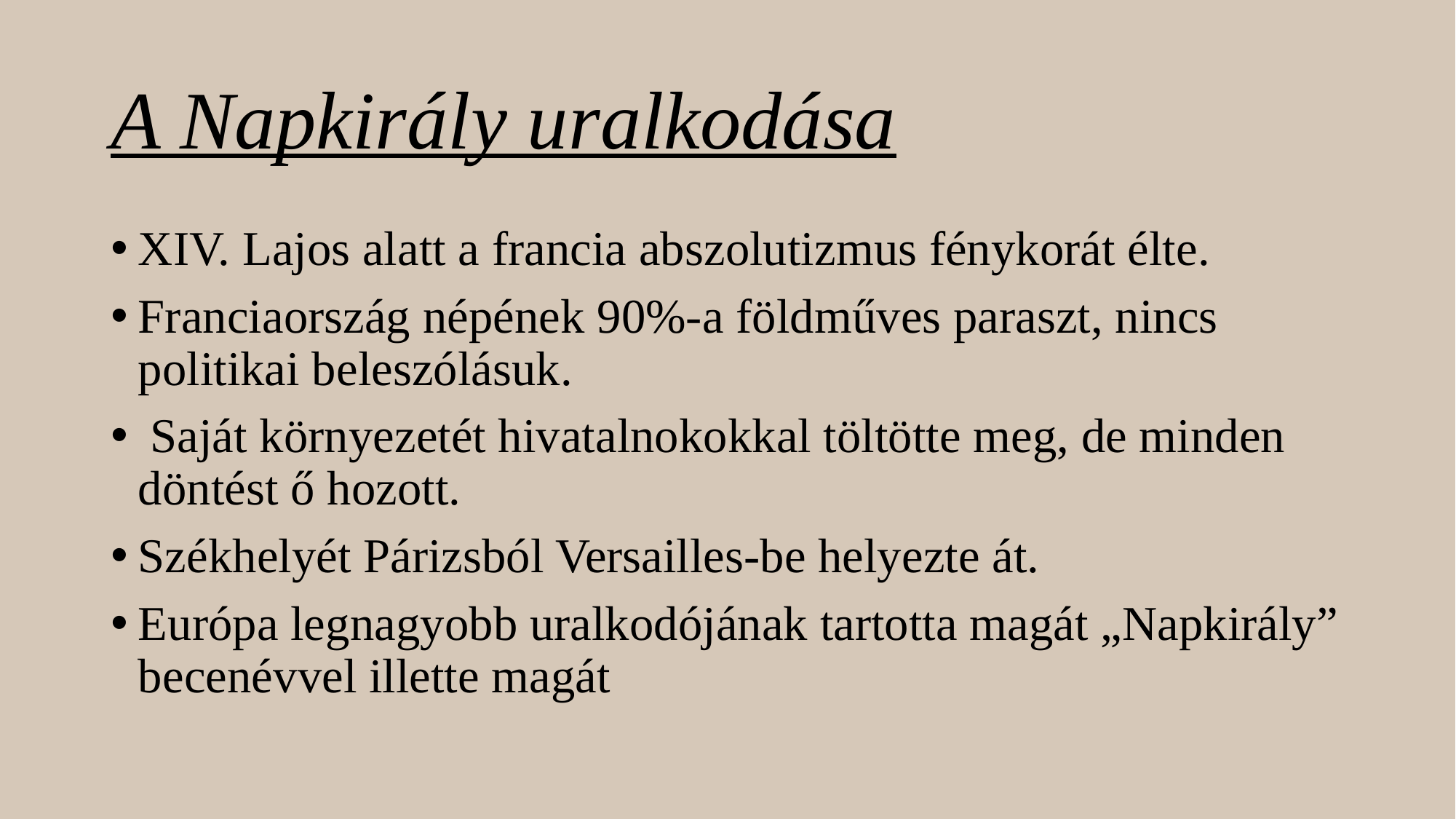

# A Napkirály uralkodása
XIV. Lajos alatt a francia abszolutizmus fénykorát élte.
Franciaország népének 90%-a földműves paraszt, nincs politikai beleszólásuk.
 Saját környezetét hivatalnokokkal töltötte meg, de minden döntést ő hozott.
Székhelyét Párizsból Versailles-be helyezte át.
Európa legnagyobb uralkodójának tartotta magát „Napkirály” becenévvel illette magát